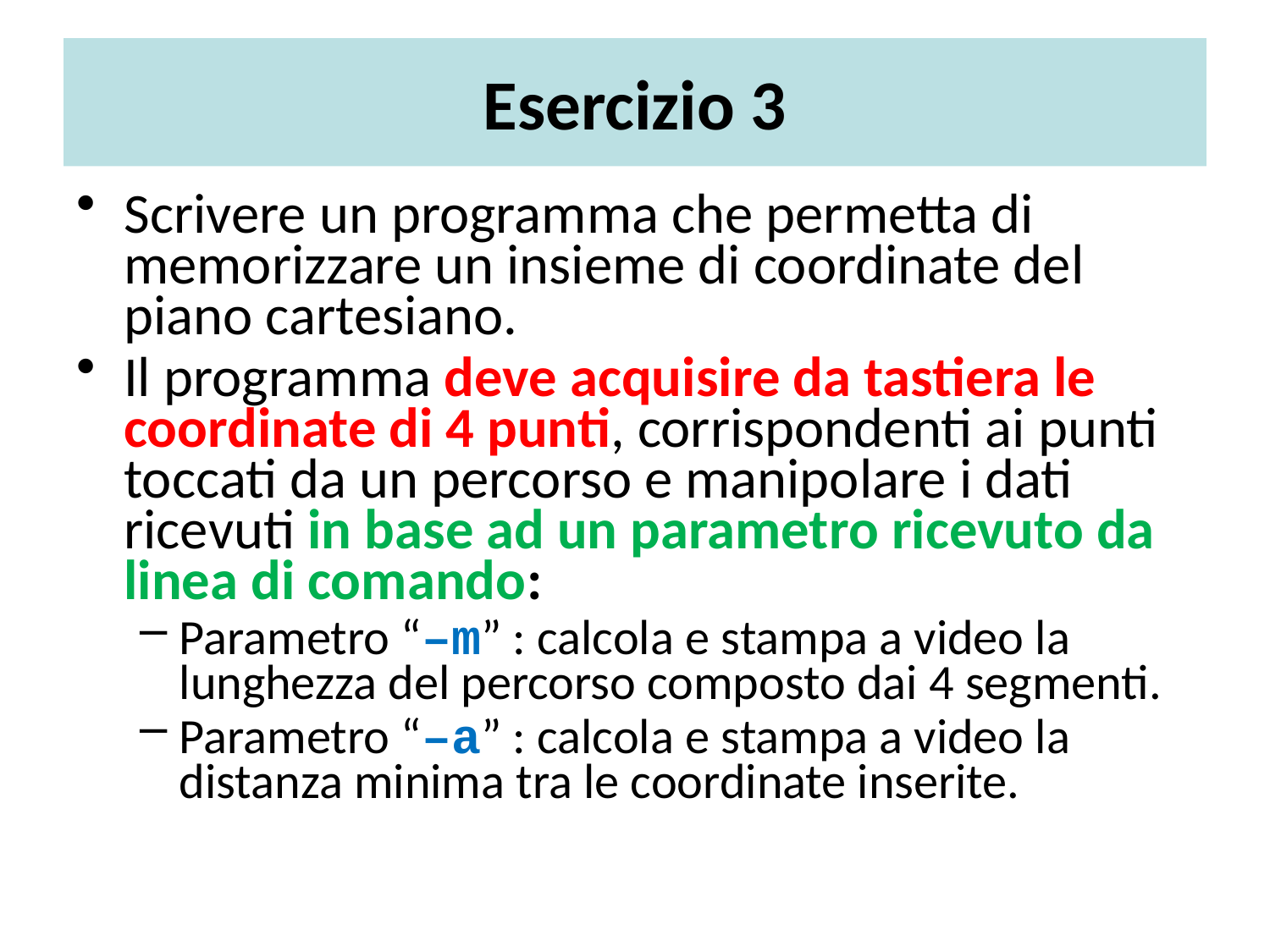

# Esercizio 3
Scrivere un programma che permetta di memorizzare un insieme di coordinate del piano cartesiano.
Il programma deve acquisire da tastiera le coordinate di 4 punti, corrispondenti ai punti toccati da un percorso e manipolare i dati ricevuti in base ad un parametro ricevuto da linea di comando:
Parametro “–m” : calcola e stampa a video la lunghezza del percorso composto dai 4 segmenti.
Parametro “–a” : calcola e stampa a video la distanza minima tra le coordinate inserite.